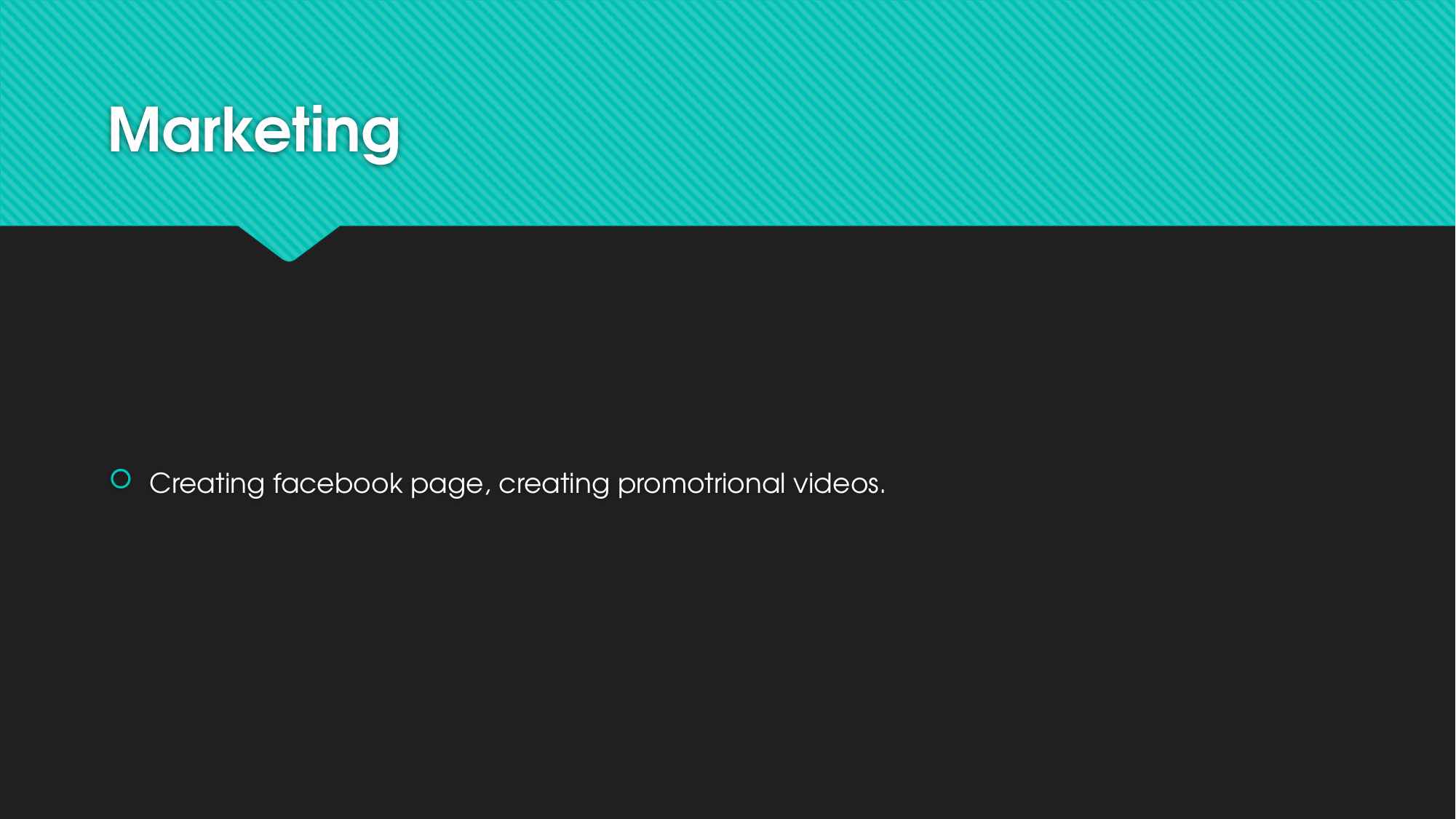

# Marketing
Creating facebook page, creating promotrional videos.